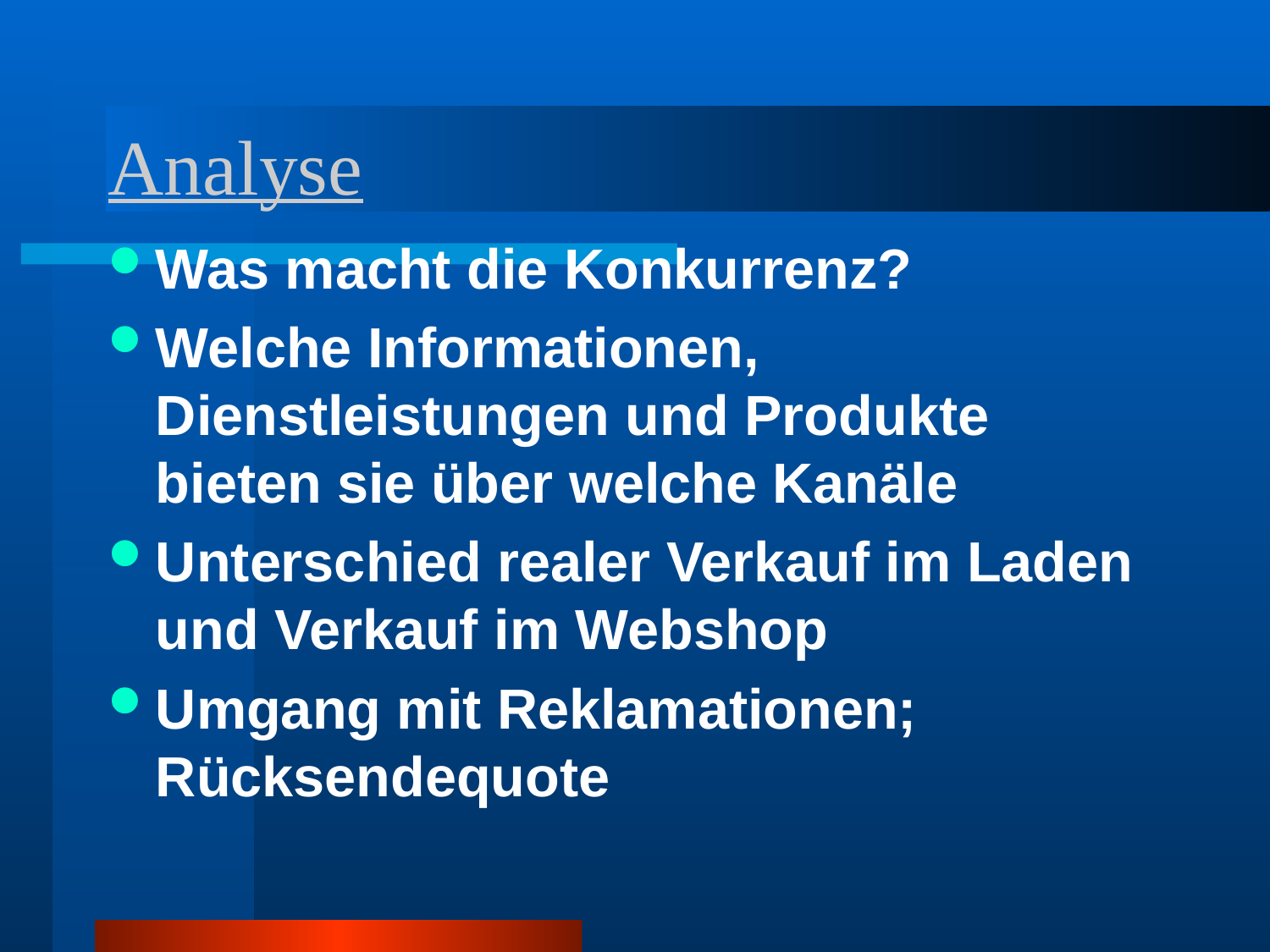

# Analyse
Was macht die Konkurrenz?
Welche Informationen, Dienstleistungen und Produkte bieten sie über welche Kanäle
Unterschied realer Verkauf im Laden und Verkauf im Webshop
Umgang mit Reklamationen; Rücksendequote